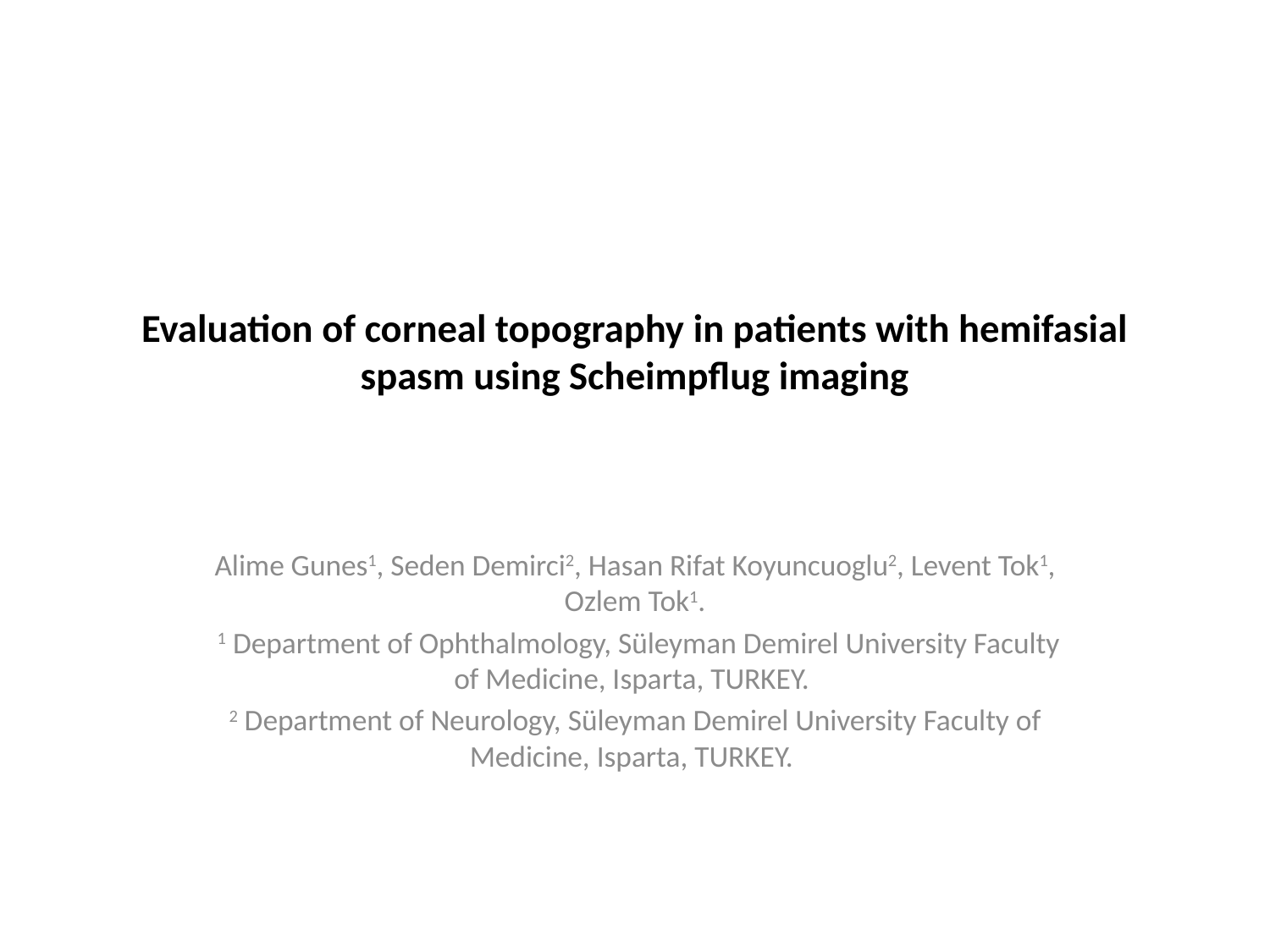

# Evaluation of corneal topography in patients with hemifasial spasm using Scheimpflug imaging
Alime Gunes1, Seden Demirci2, Hasan Rifat Koyuncuoglu2, Levent Tok1, Ozlem Tok1.
 1 Department of Ophthalmology, Süleyman Demirel University Faculty of Medicine, Isparta, TURKEY.
2 Department of Neurology, Süleyman Demirel University Faculty of Medicine, Isparta, TURKEY.